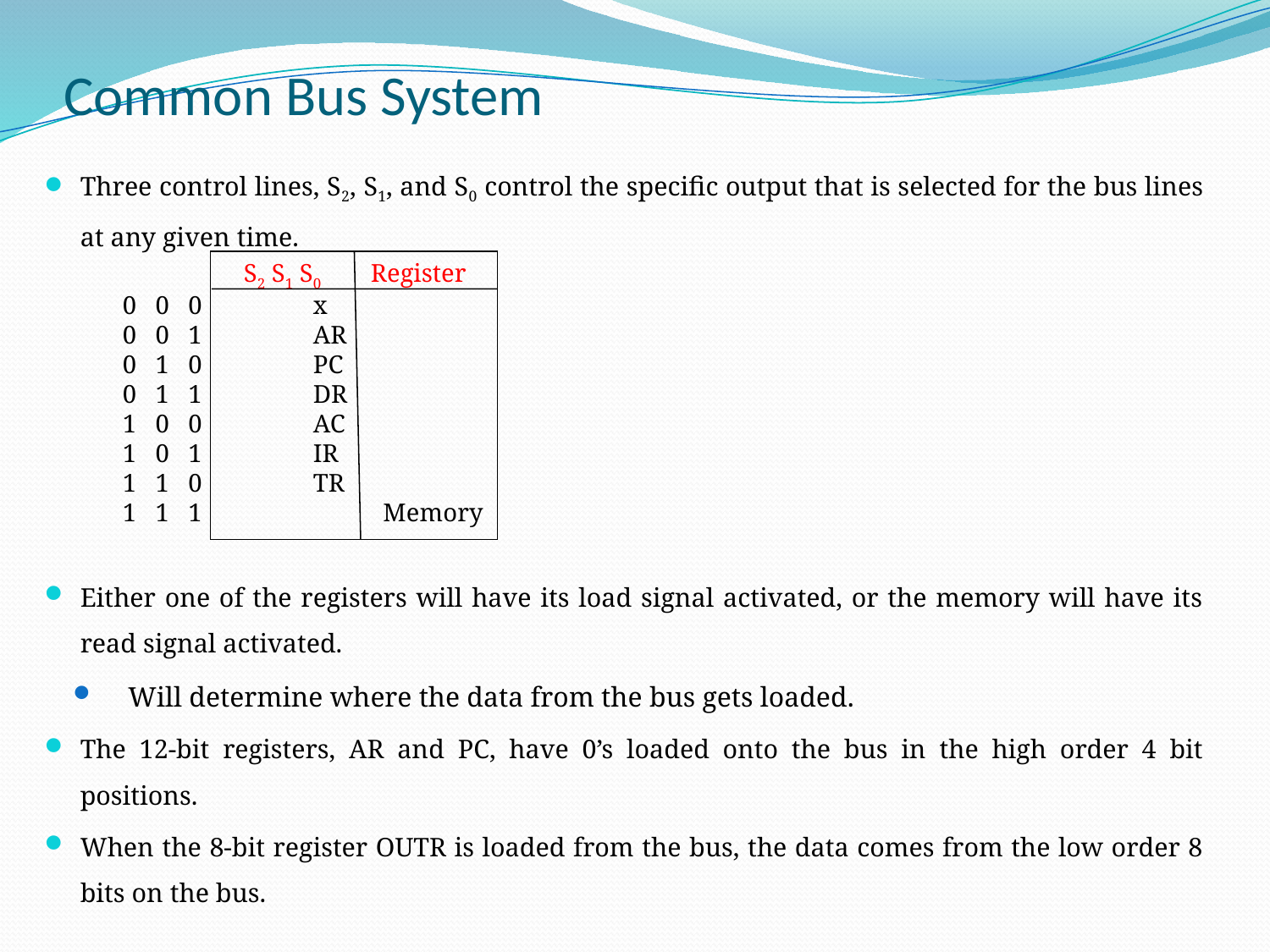

# Common Bus System
Three control lines, S2, S1, and S0 control the specific output that is selected for the bus lines at any given time.

Either one of the registers will have its load signal activated, or the memory will have its read signal activated.
Will determine where the data from the bus gets loaded.
The 12-bit registers, AR and PC, have 0’s loaded onto the bus in the high order 4 bit positions.
When the 8-bit register OUTR is loaded from the bus, the data comes from the low order 8 bits on the bus.

S2 S1 S0 	Register

0   0   0	x
0   0   1	AR
0   1   0	PC
0   1   1	DR
1   0   0	AC
1   0   1	IR
1   1   0	TR
1   1   1	           Memory